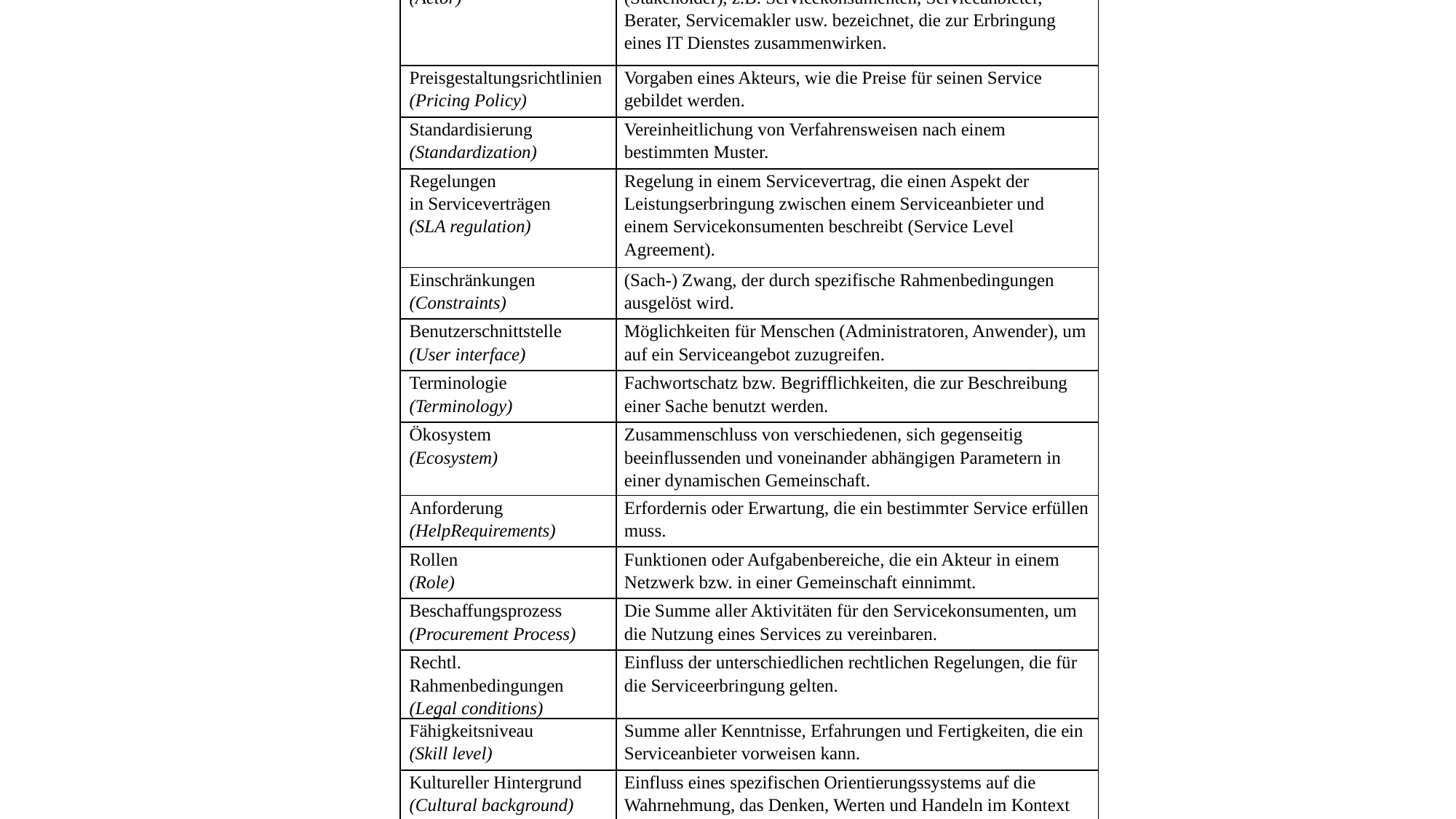

| Begriff | Bedeutung |
| --- | --- |
| Akteur (Actor) | Als Akteur werden alle an einem ITSVN beteiligten Personen (Stakeholder), z.B. Servicekonsumenten, Serviceanbieter, Berater, Servicemakler usw. bezeichnet, die zur Erbringung eines IT Dienstes zusammenwirken. |
| Preisgestaltungsrichtlinien (Pricing Policy) | Vorgaben eines Akteurs, wie die Preise für seinen Service gebildet werden. |
| Standardisierung (Standardization) | Vereinheitlichung von Verfahrensweisen nach einem bestimmten Muster. |
| Regelungen in Serviceverträgen (SLA regulation) | Regelung in einem Servicevertrag, die einen Aspekt der Leistungserbringung zwischen einem Serviceanbieter und einem Servicekonsumenten beschreibt (Service Level Agreement). |
| Einschränkungen (Constraints) | (Sach-) Zwang, der durch spezifische Rahmenbedingungen ausgelöst wird. |
| Benutzerschnittstelle (User interface) | Möglichkeiten für Menschen (Administratoren, Anwender), um auf ein Serviceangebot zuzugreifen. |
| Terminologie (Terminology) | Fachwortschatz bzw. Begrifflichkeiten, die zur Beschreibung einer Sache benutzt werden. |
| Ökosystem (Ecosystem) | Zusammenschluss von verschiedenen, sich gegenseitig beeinflussenden und voneinander abhängigen Parametern in einer dynamischen Gemeinschaft. |
| Anforderung (HelpRequirements) | Erfordernis oder Erwartung, die ein bestimmter Service erfüllen muss. |
| Rollen (Role) | Funktionen oder Aufgabenbereiche, die ein Akteur in einem Netzwerk bzw. in einer Gemeinschaft einnimmt. |
| Beschaffungsprozess (Procurement Process) | Die Summe aller Aktivitäten für den Servicekonsumenten, um die Nutzung eines Services zu vereinbaren. |
| Rechtl. Rahmenbedingungen (Legal conditions) | Einfluss der unterschiedlichen rechtlichen Regelungen, die für die Serviceerbringung gelten. |
| Fähigkeitsniveau (Skill level) | Summe aller Kenntnisse, Erfahrungen und Fertigkeiten, die ein Serviceanbieter vorweisen kann. |
| Kultureller Hintergrund (Cultural background) | Einfluss eines spezifischen Orientierungssystems auf die Wahrnehmung, das Denken, Werten und Handeln im Kontext der Serviceerbringung. |
| Support Prozess (Support process) | Operativer Prozess, der die Aufrechterhaltung der Serviceerbringung garantiert. |